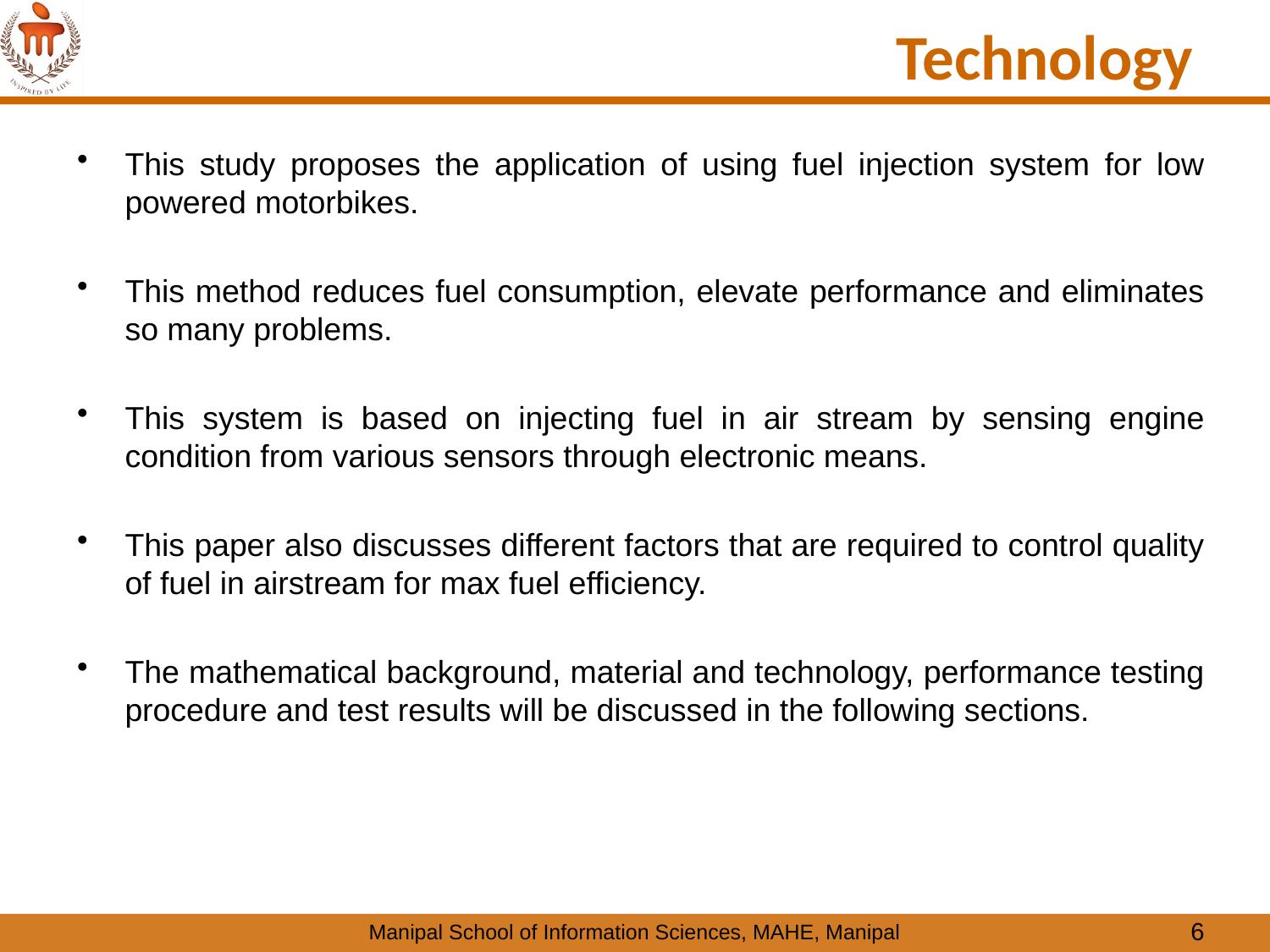

Technology
This study proposes the application of using fuel injection system for low powered motorbikes.

This method reduces fuel consumption, elevate performance and eliminates so many problems.

This system is based on injecting fuel in air stream by sensing engine condition from various sensors through electronic means.

This paper also discusses different factors that are required to control quality of fuel in airstream for max fuel efficiency.

The mathematical background, material and technology, performance testing procedure and test results will be discussed in the following sections.

6